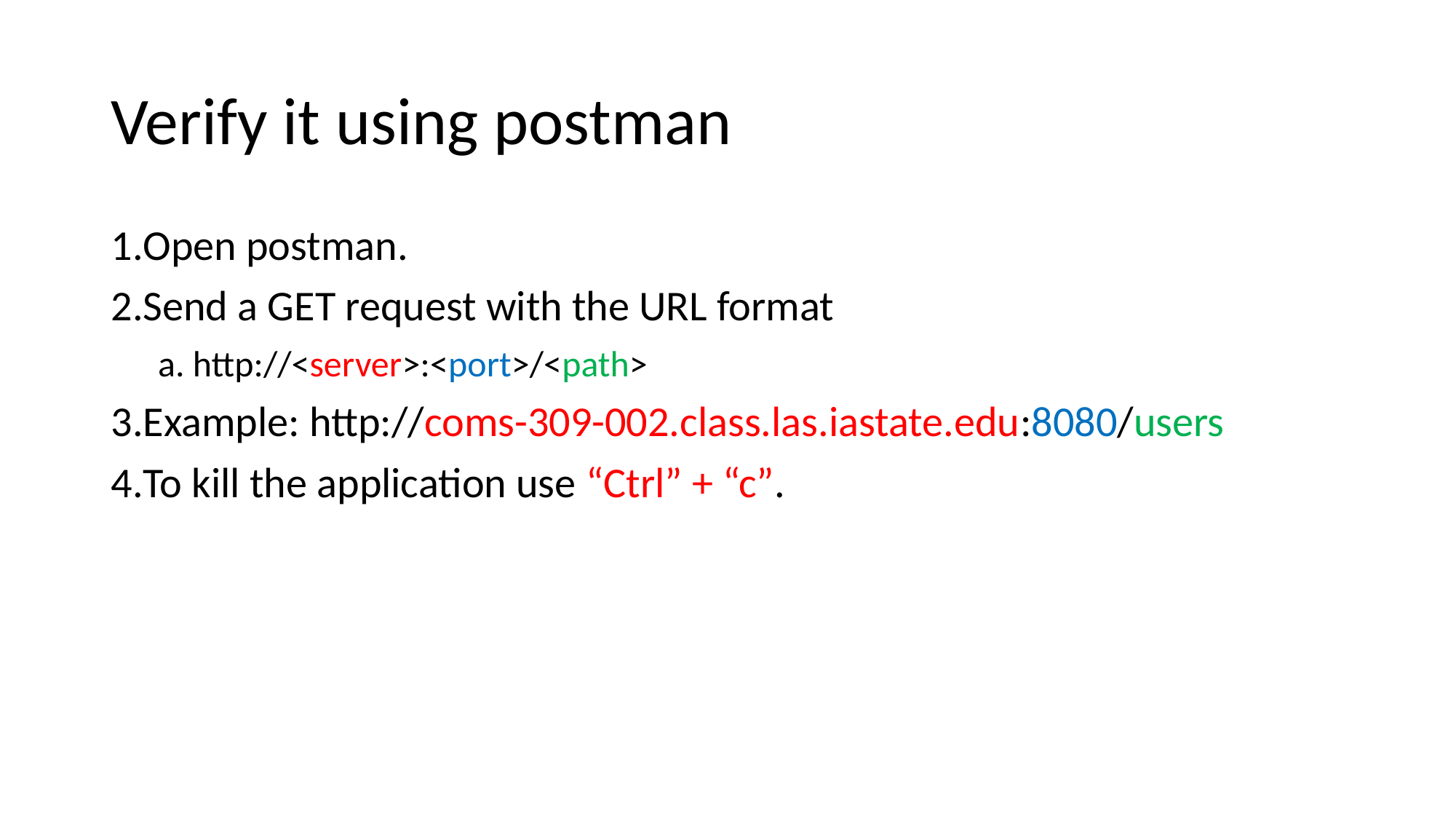

# Verify it using postman
Open postman.
Send a GET request with the URL format
http://<server>:<port>/<path>
Example: http://coms-309-002.class.las.iastate.edu:8080/users
To kill the application use “Ctrl” + “c”.